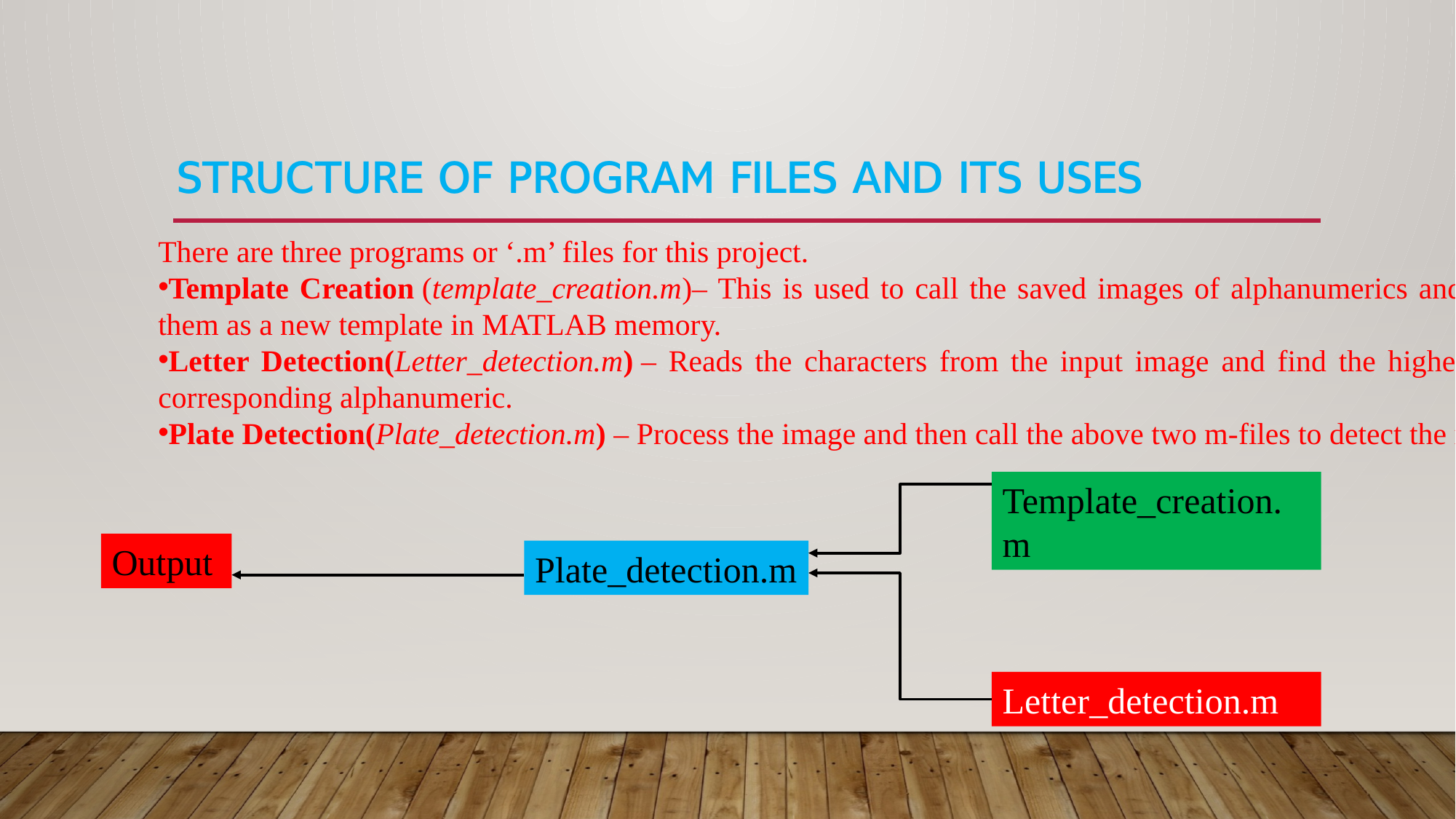

STRUCTURE OF PROGRAM FILES AND ITS USES
There are three programs or ‘.m’ files for this project.
Template Creation (template_creation.m)– This is used to call the saved images of alphanumerics and then save them as a new template in MATLAB memory.
Letter Detection(Letter_detection.m) – Reads the characters from the input image and find the highest matched corresponding alphanumeric.
Plate Detection(Plate_detection.m) – Process the image and then call the above two m-files to detect the number.
Template_creation.m
Output
Plate_detection.m
Letter_detection.m